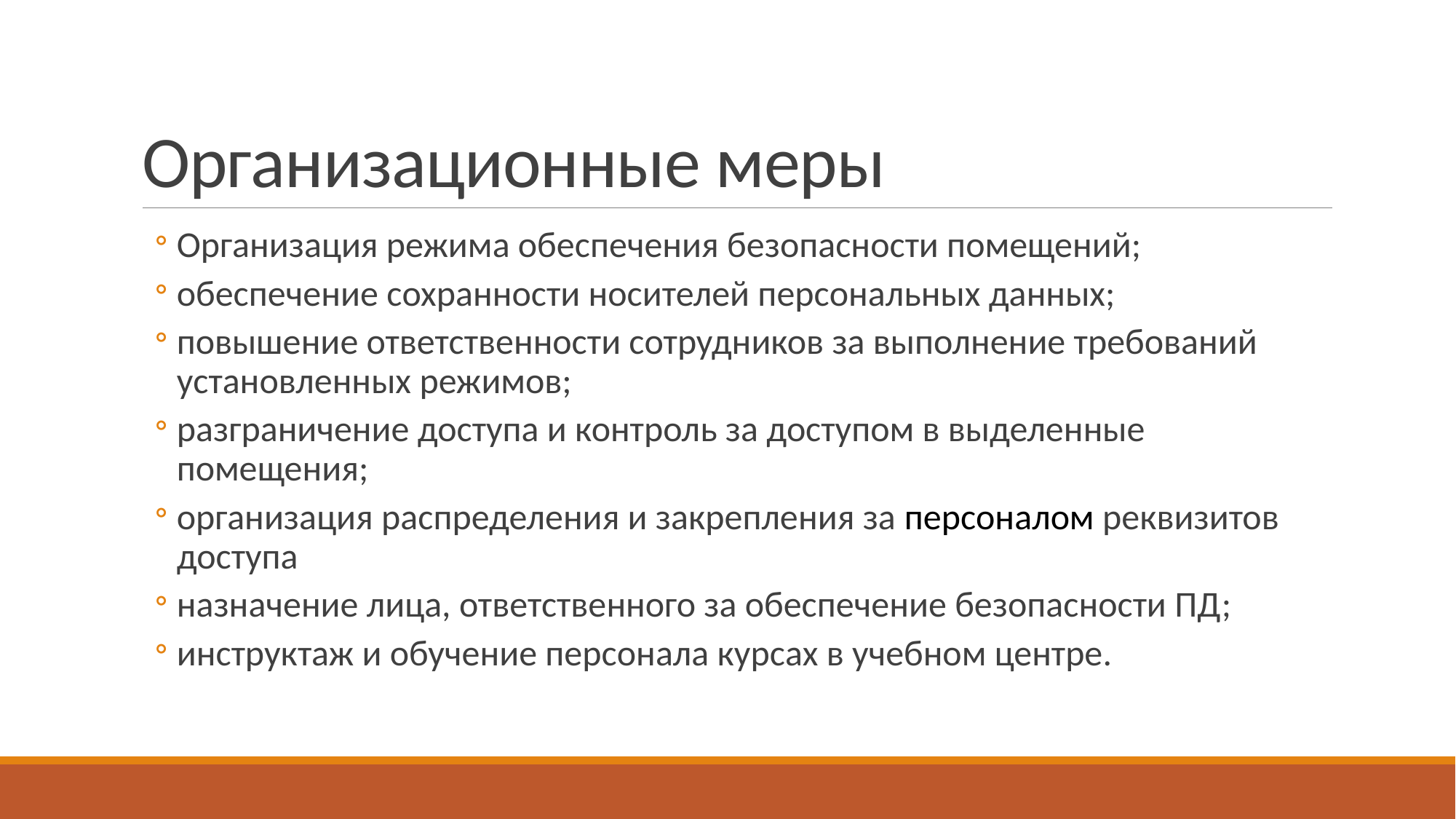

# Организационные меры
Организация режима обеспечения безопасности помещений;
обеспечение сохранности носителей персональных данных;
повышение ответственности сотрудников за выполнение требований установленных режимов;
разграничение доступа и контроль за доступом в выделенные помещения;
организация распределения и закрепления за персоналом реквизитов доступа
назначение лица, ответственного за обеспечение безопасности ПД;
инструктаж и обучение персонала курсах в учебном центре.